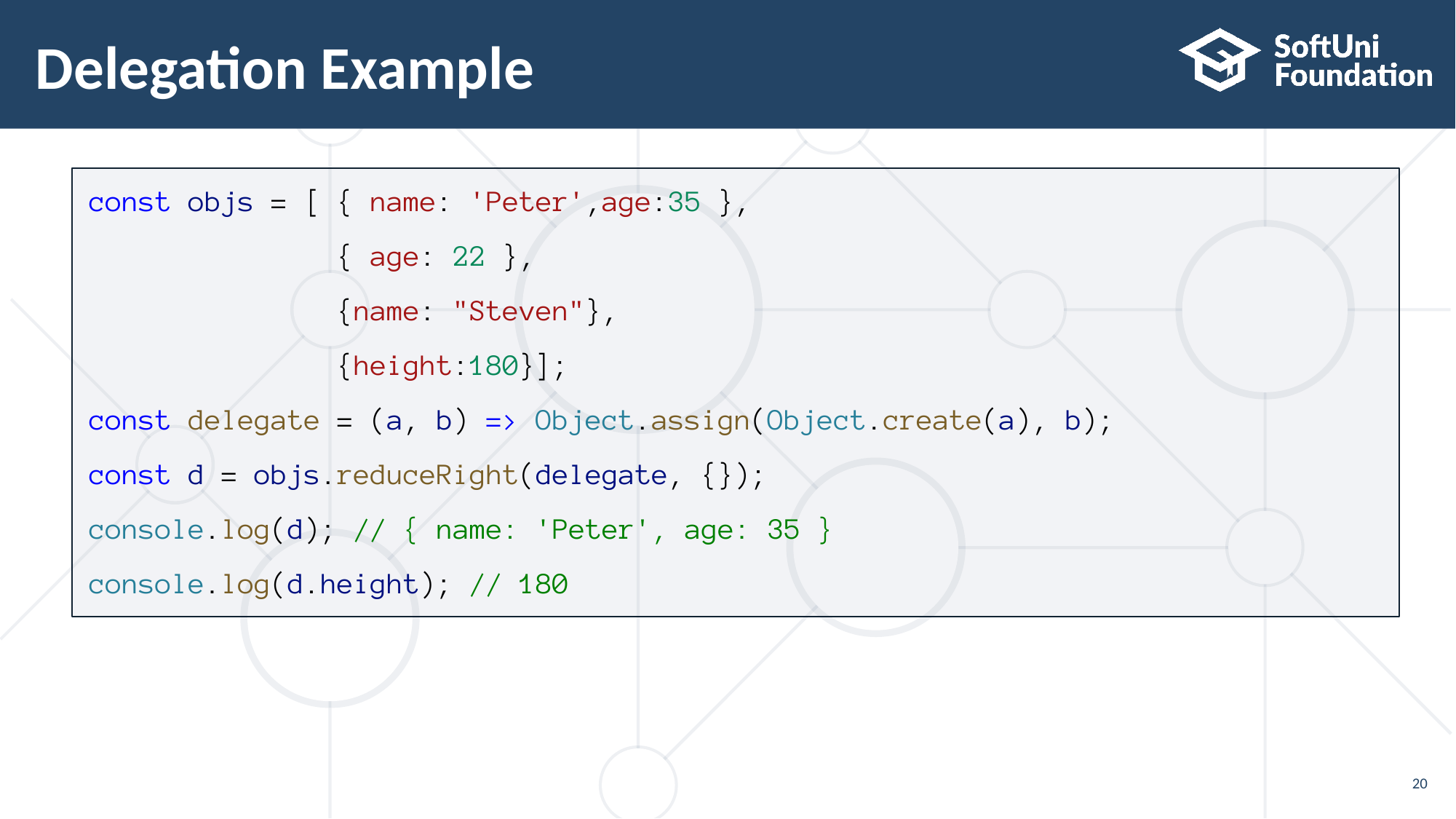

# Delegation Example
const objs = [ { name: 'Peter',age:35 },
               { age: 22 },
               {name: "Steven"},
               {height:180}];
const delegate = (a, b) => Object.assign(Object.create(a), b);
const d = objs.reduceRight(delegate, {});
console.log(d); // { name: 'Peter', age: 35 }
console.log(d.height); // 180
20